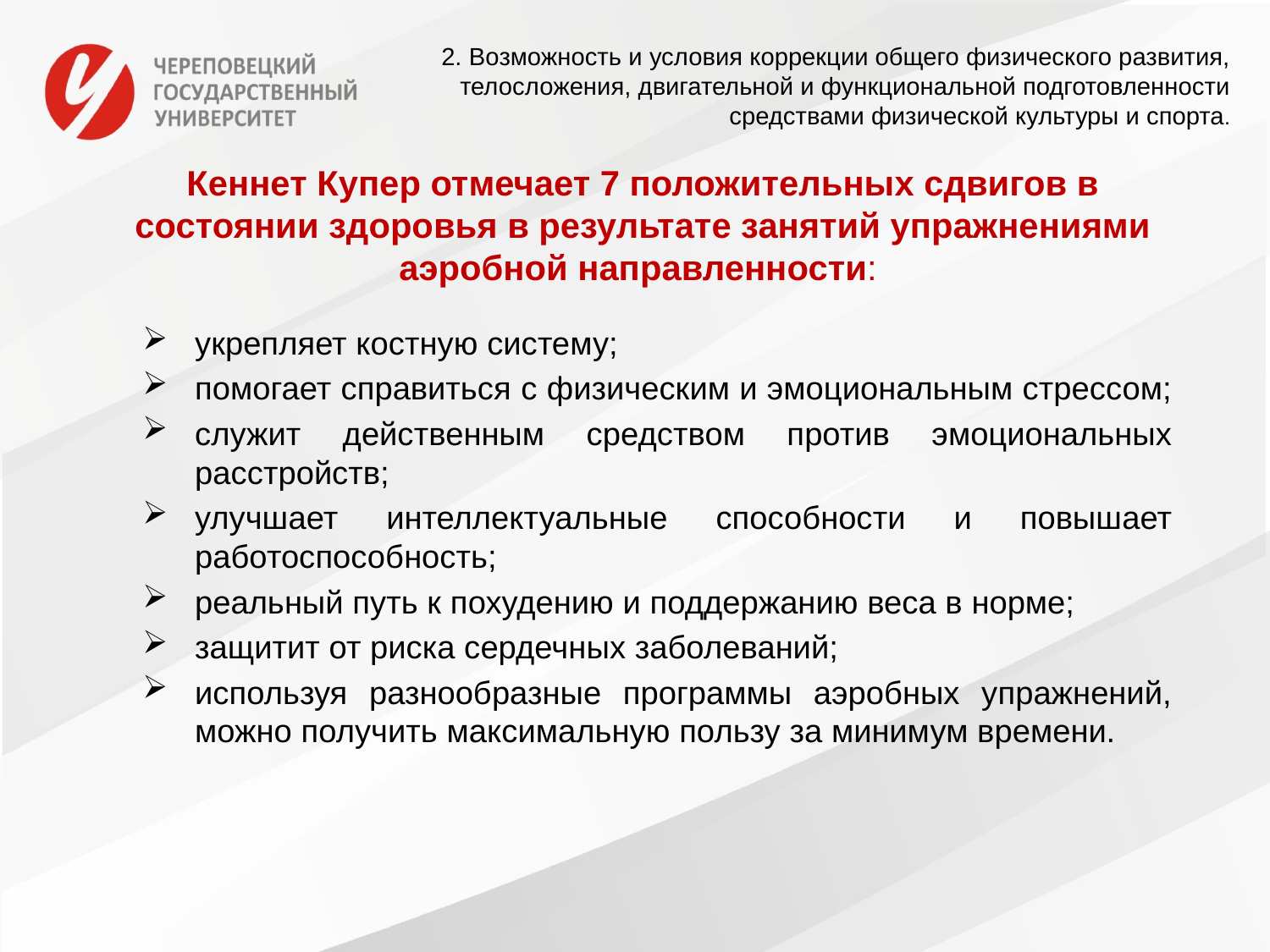

2. Возможность и условия коррекции общего физического развития, телосложения, двигательной и функциональной подготовленности средствами физической культуры и спорта.
# Кеннет Купер отмечает 7 положительных сдвигов в состоянии здоровья в результате занятий упражнениями аэробной направленности:
укрепляет костную систему;
помогает справиться с физическим и эмоциональным стрессом;
служит действенным средством против эмоциональных расстройств;
улучшает интеллектуальные способности и повышает работоспособность;
реальный путь к похудению и поддержанию веса в норме;
защитит от риска сердечных заболеваний;
используя разнообразные программы аэробных упражнений, можно получить максимальную пользу за минимум времени.